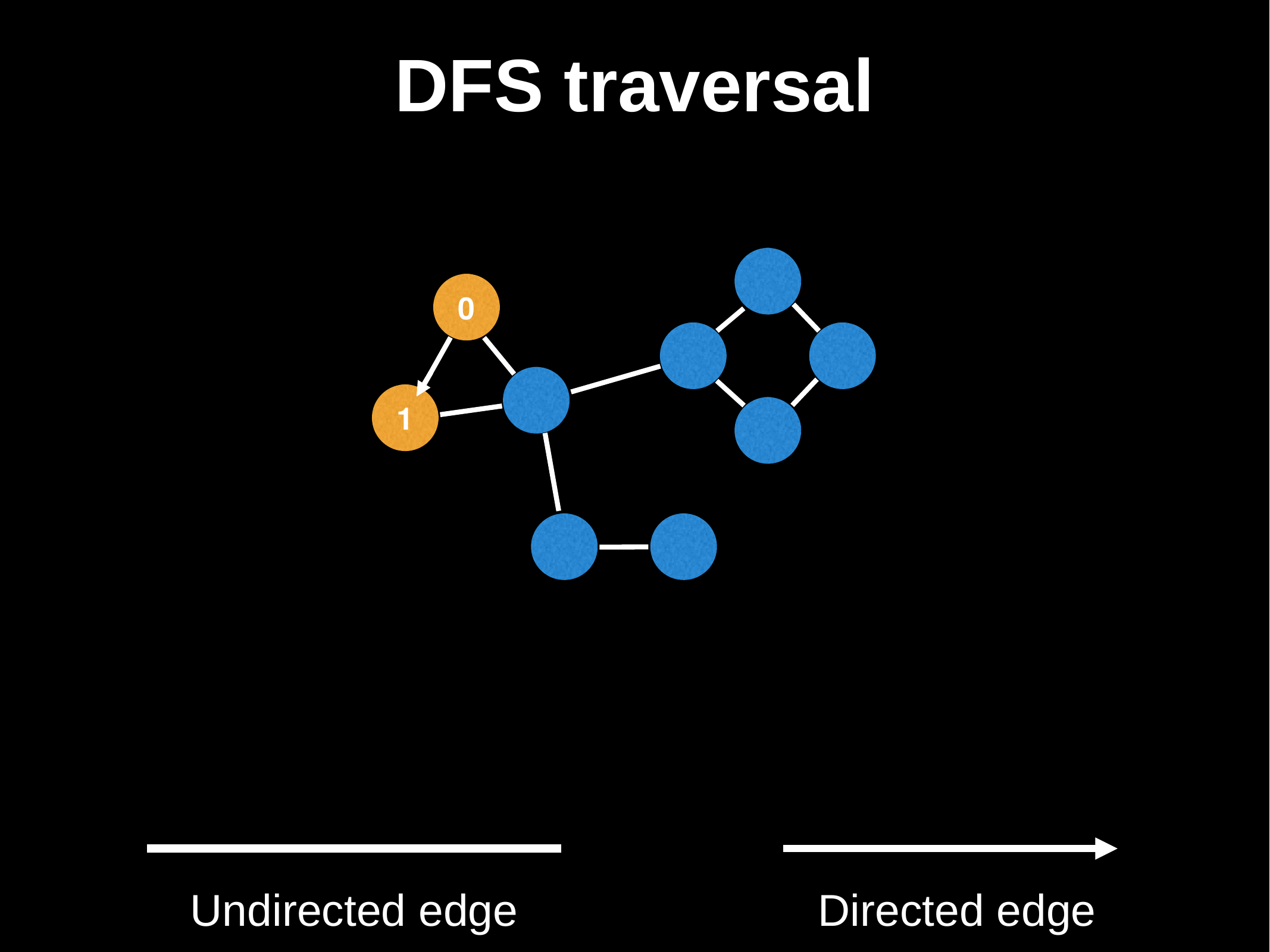

DFS traversal

0

1

Undirected edge
Directed edge